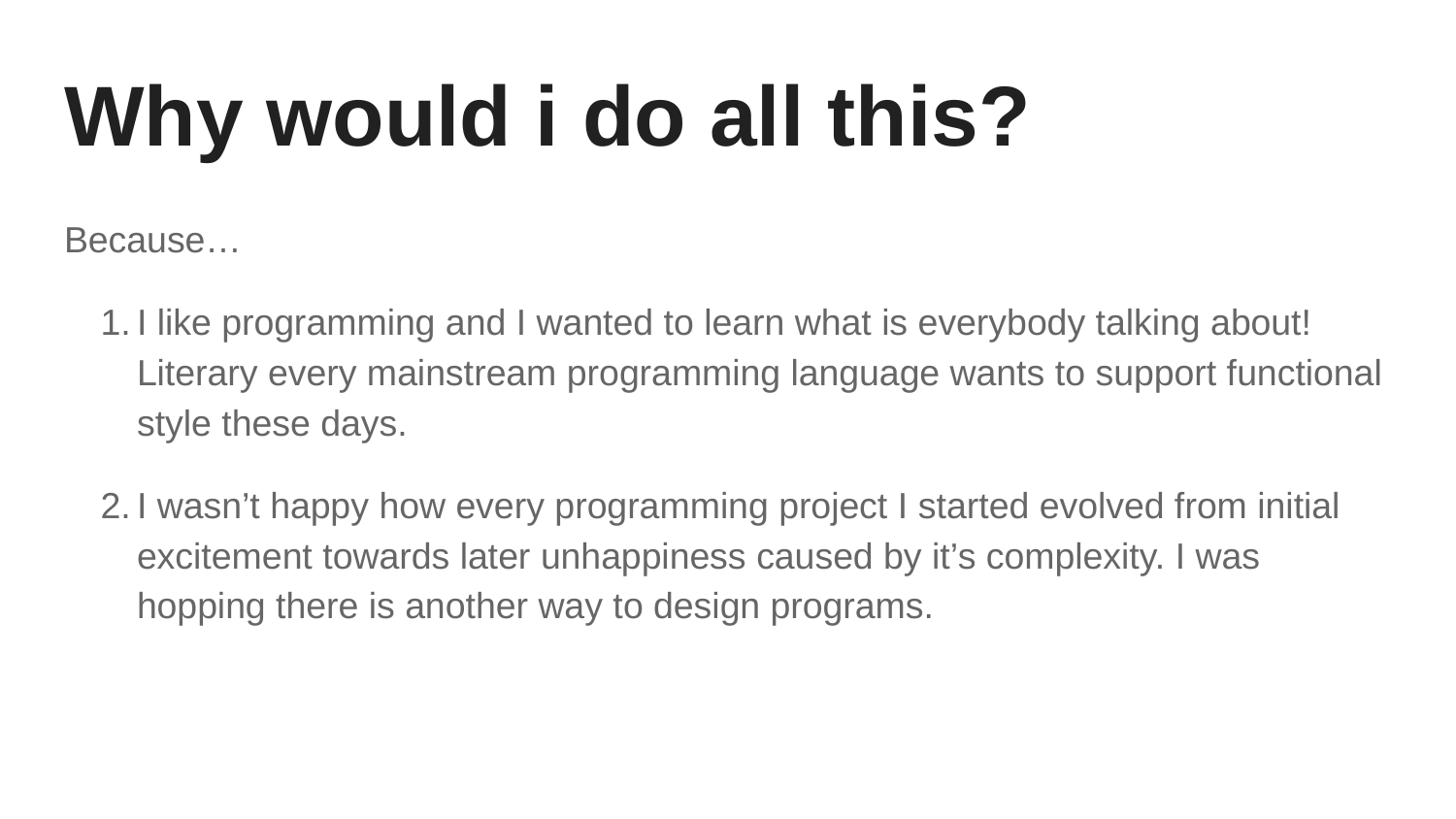

# Why would i do all this?
Because…
I like programming and I wanted to learn what is everybody talking about! Literary every mainstream programming language wants to support functional style these days.
I wasn’t happy how every programming project I started evolved from initial excitement towards later unhappiness caused by it’s complexity. I was hopping there is another way to design programs.